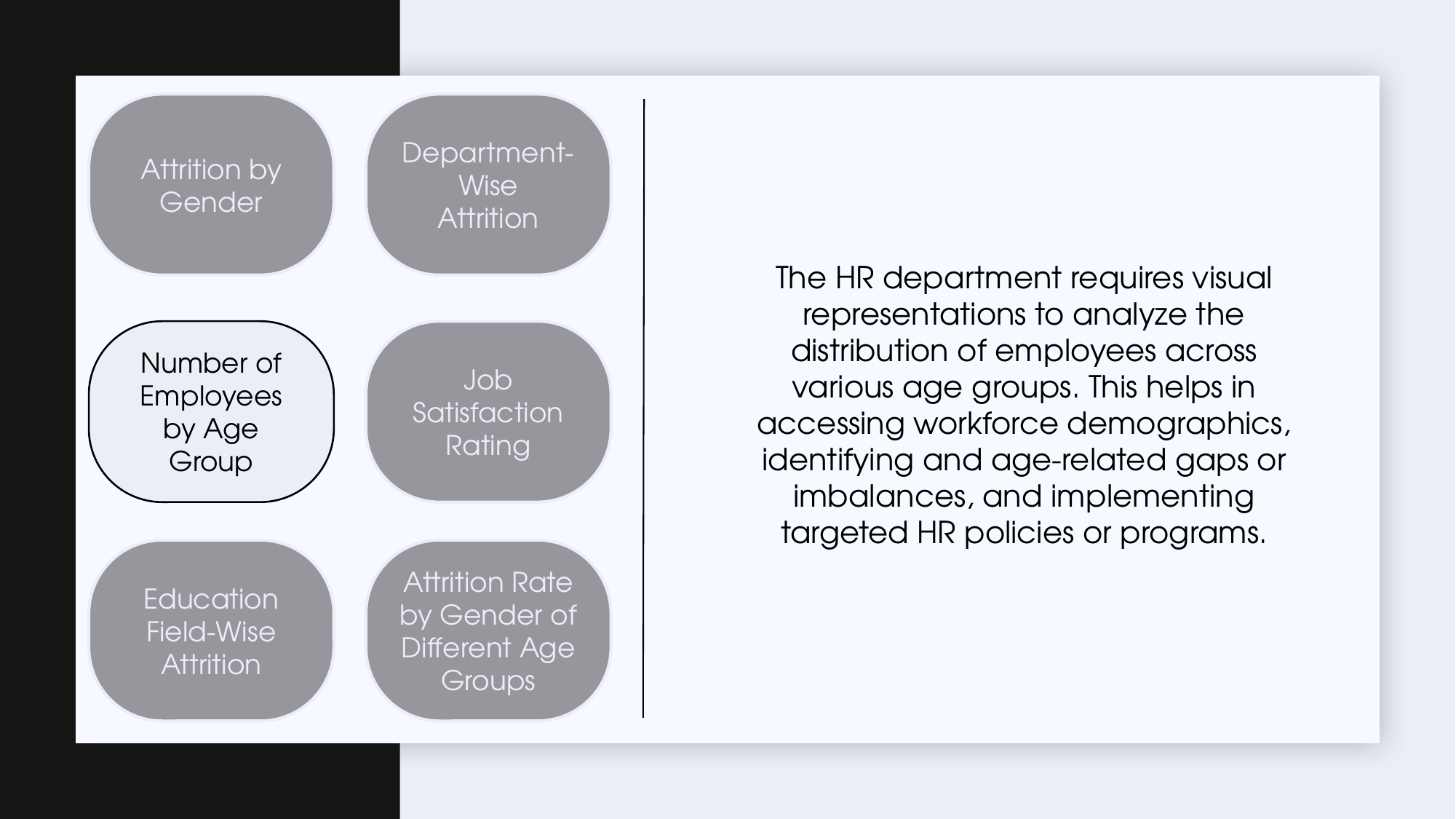

Department-Wise
Attrition
Attrition by
Gender
The HR department requires visual representations to analyze the distribution of employees across various age groups. This helps in accessing workforce demographics, identifying and age-related gaps or imbalances, and implementing targeted HR policies or programs.
Number of Employees by Age Group
Job Satisfaction Rating
Education Field-Wise Attrition
Attrition Rate by Gender of Different Age Groups